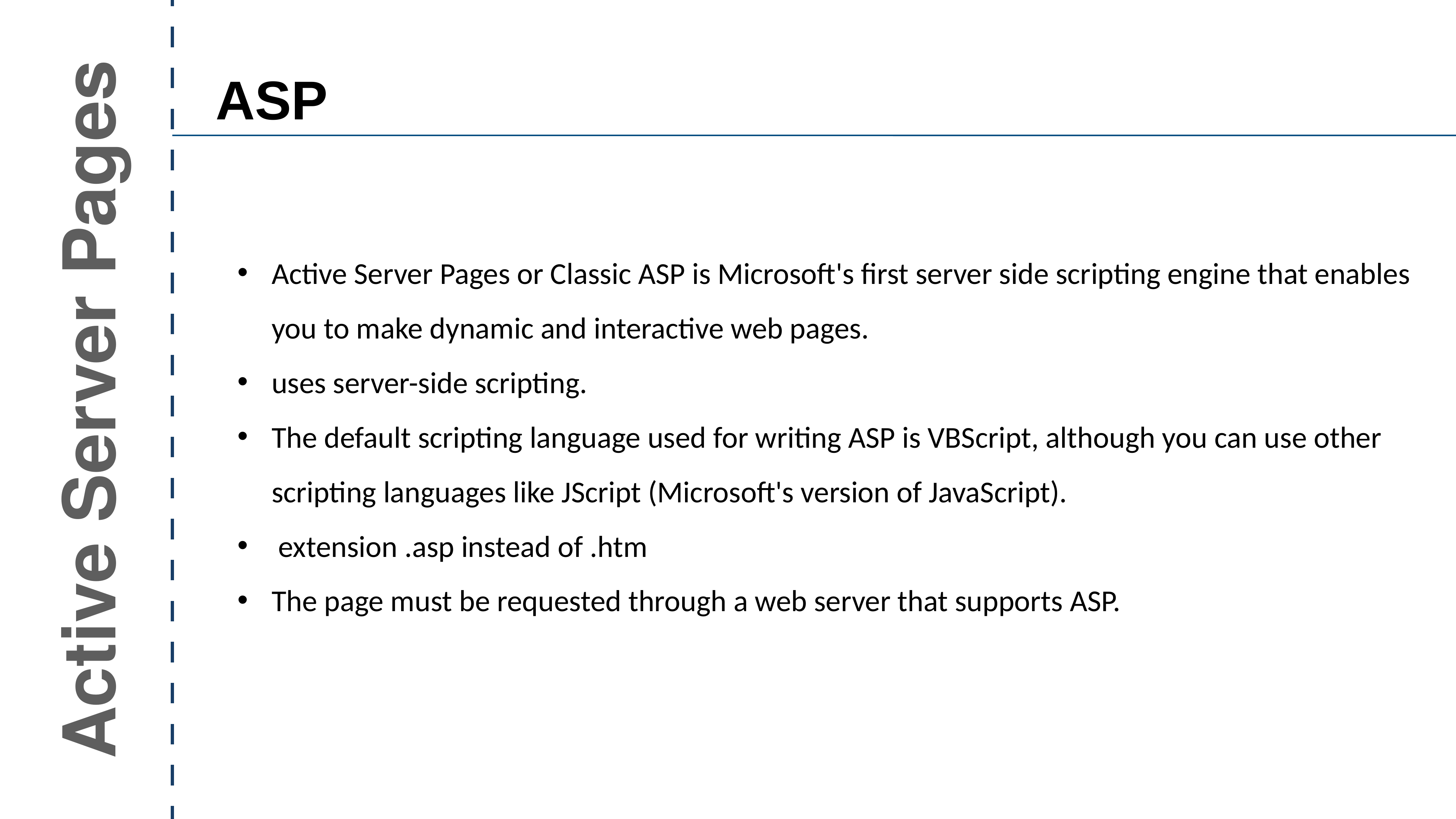

ASP

Active Server Pages or Classic ASP is Microsoft's first server side scripting engine that enables you to make dynamic and interactive web pages.
uses server-side scripting.
The default scripting language used for writing ASP is VBScript, although you can use other scripting languages like JScript (Microsoft's version of JavaScript).
 extension .asp instead of .htm
The page must be requested through a web server that supports ASP.
Active Server Pages